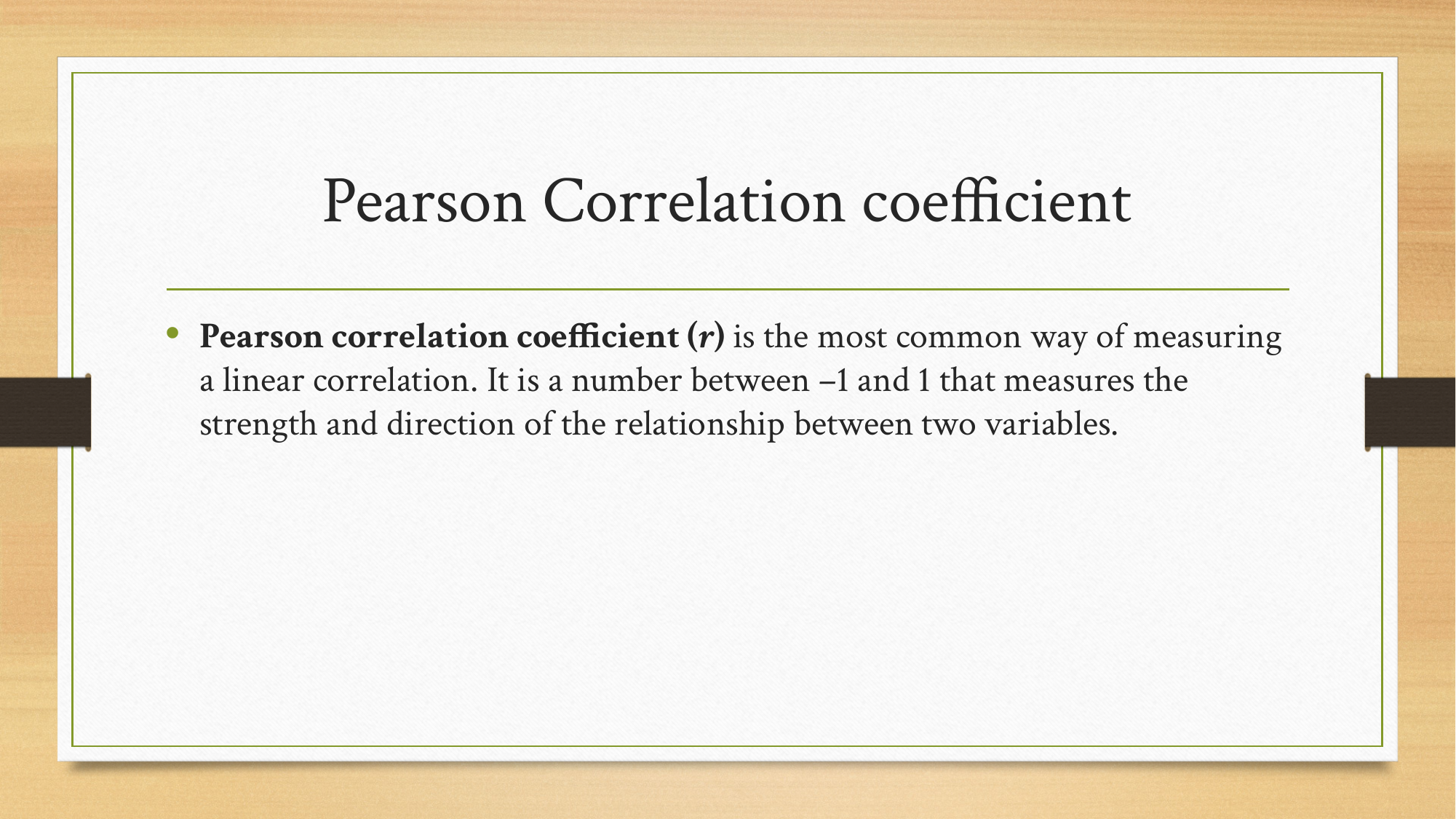

# Pearson Correlation coefficient
Pearson correlation coefficient (r) is the most common way of measuring a linear correlation. It is a number between –1 and 1 that measures the strength and direction of the relationship between two variables.